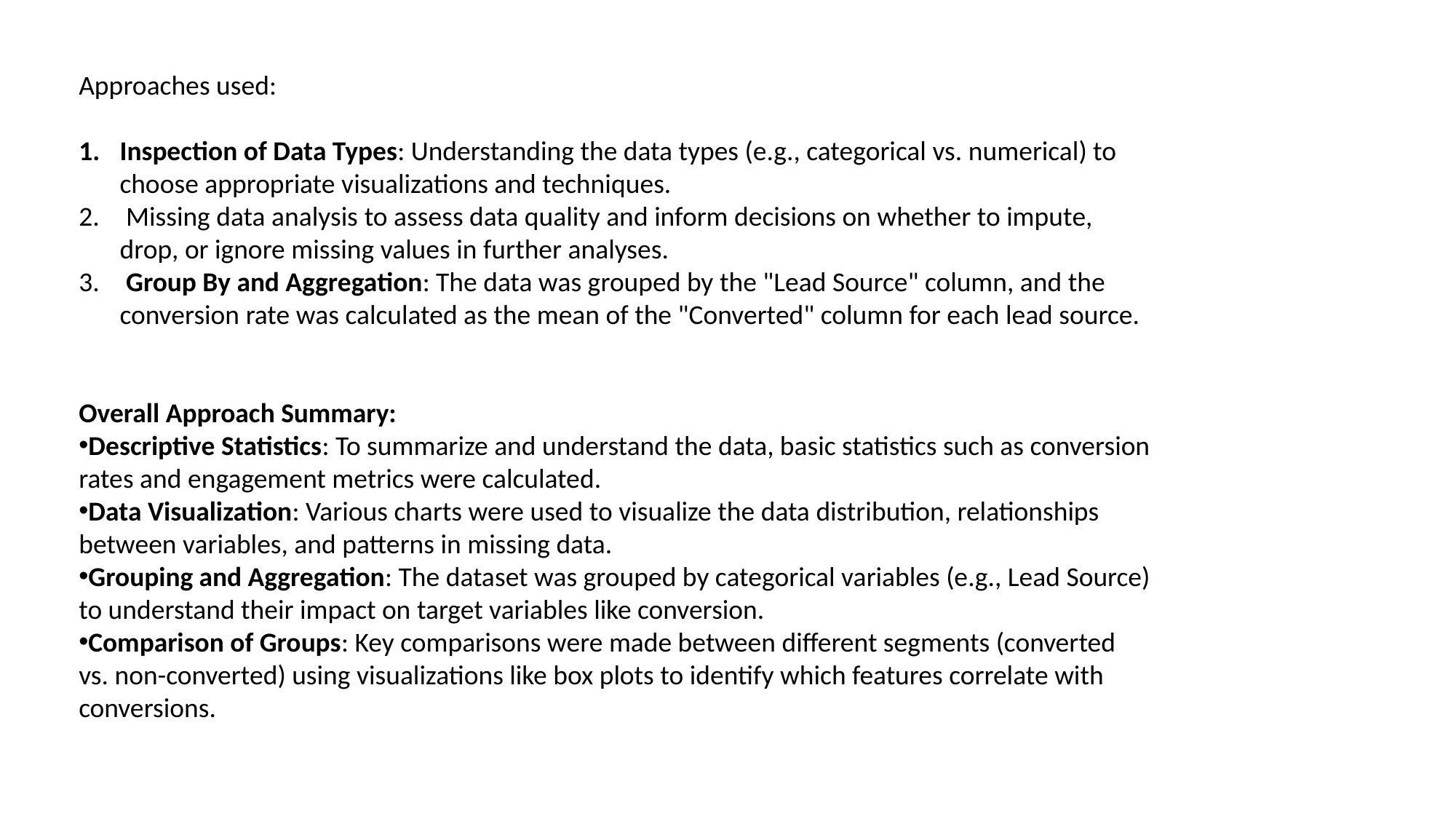

Approaches used:

Inspection of Data Types: Understanding the data types (e.g., categorical vs. numerical) to choose appropriate visualizations and techniques.
 Missing data analysis to assess data quality and inform decisions on whether to impute, drop, or ignore missing values in further analyses.
 Group By and Aggregation: The data was grouped by the "Lead Source" column, and the conversion rate was calculated as the mean of the "Converted" column for each lead source.

Overall Approach Summary:
Descriptive Statistics: To summarize and understand the data, basic statistics such as conversion rates and engagement metrics were calculated.
Data Visualization: Various charts were used to visualize the data distribution, relationships between variables, and patterns in missing data.
Grouping and Aggregation: The dataset was grouped by categorical variables (e.g., Lead Source) to understand their impact on target variables like conversion.
Comparison of Groups: Key comparisons were made between different segments (converted vs. non-converted) using visualizations like box plots to identify which features correlate with conversions.